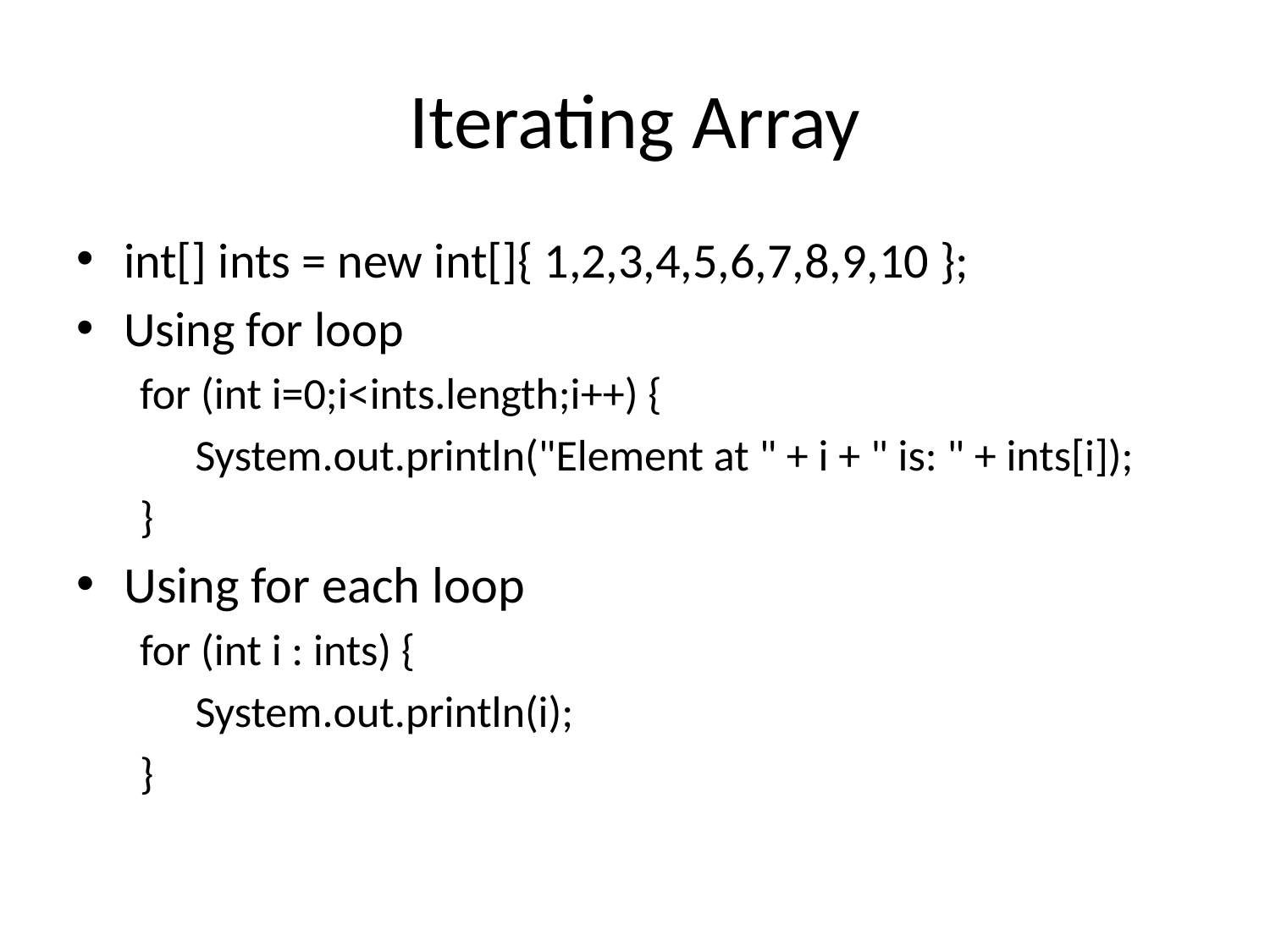

# Iterating Array
int[] ints = new int[]{ 1,2,3,4,5,6,7,8,9,10 };
Using for loop
for (int i=0;i<ints.length;i++) {
System.out.println("Element at " + i + " is: " + ints[i]);
}
Using for each loop
for (int i : ints) {
System.out.println(i);
}